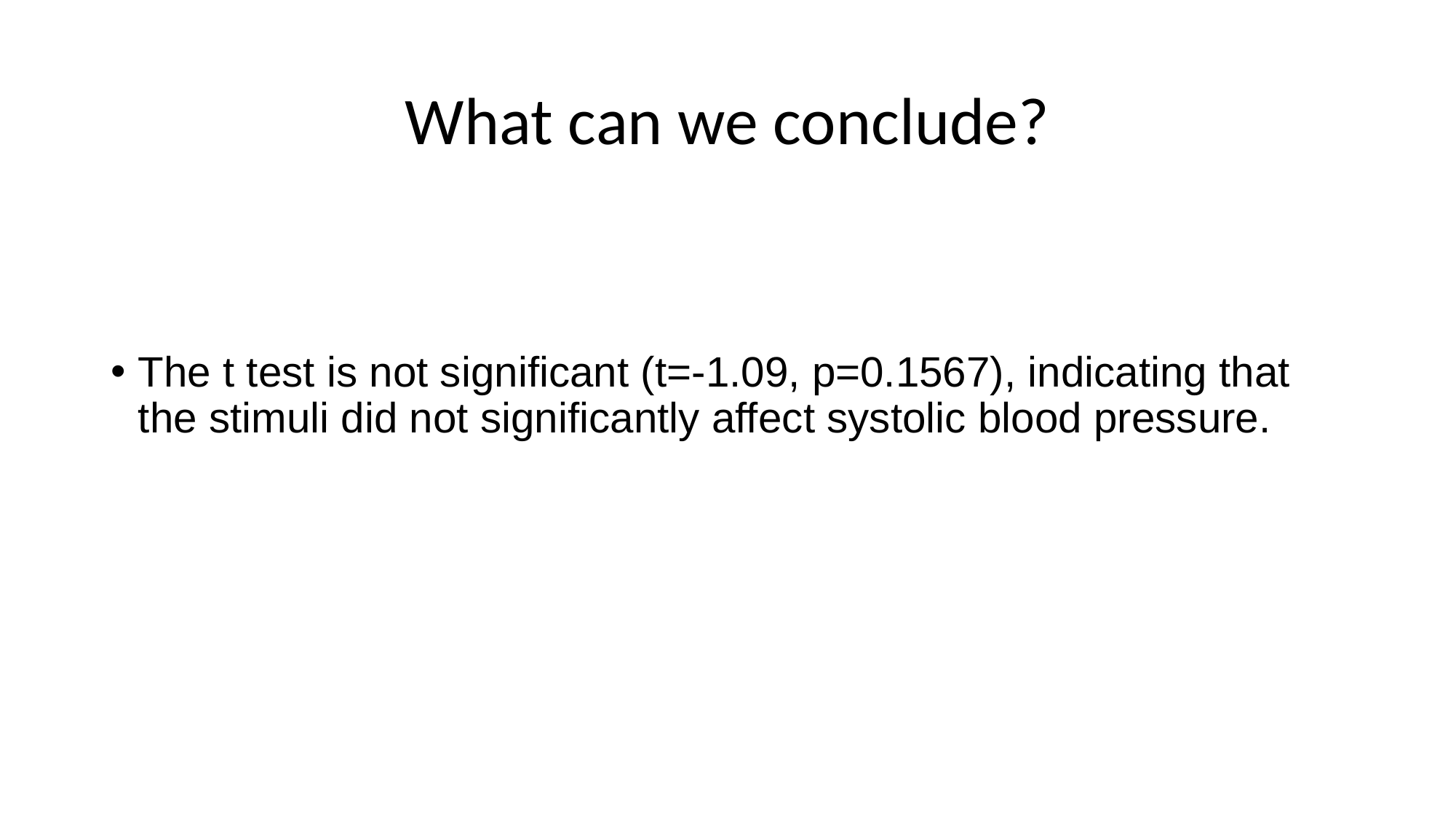

# What can we conclude?

The t test is not significant (t=-1.09, p=0.1567), indicating that the stimuli did not significantly affect systolic blood pressure.